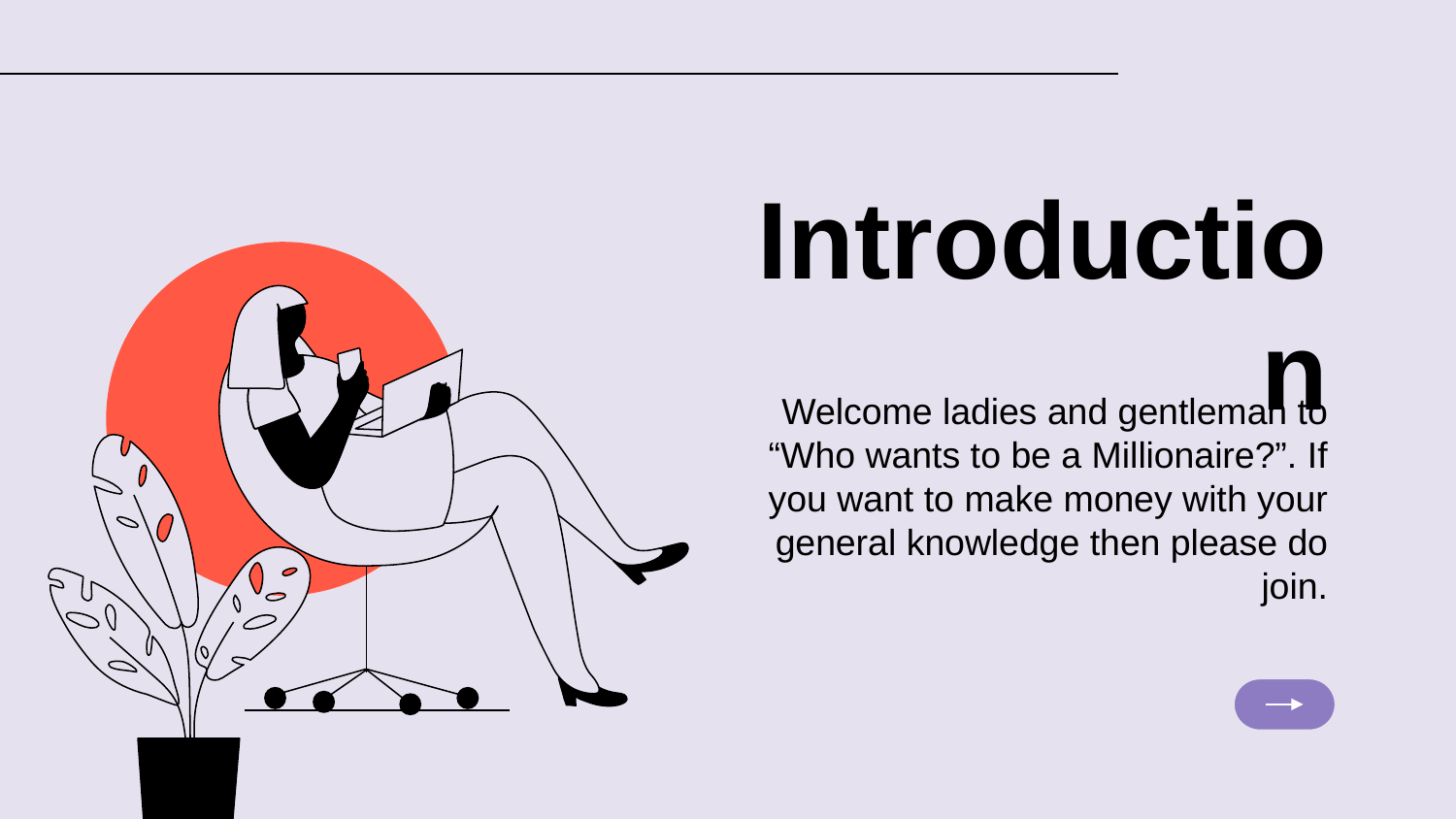

# Introduction

Welcome ladies and gentleman to “Who wants to be a Millionaire?”. If you want to make money with your general knowledge then please do join.